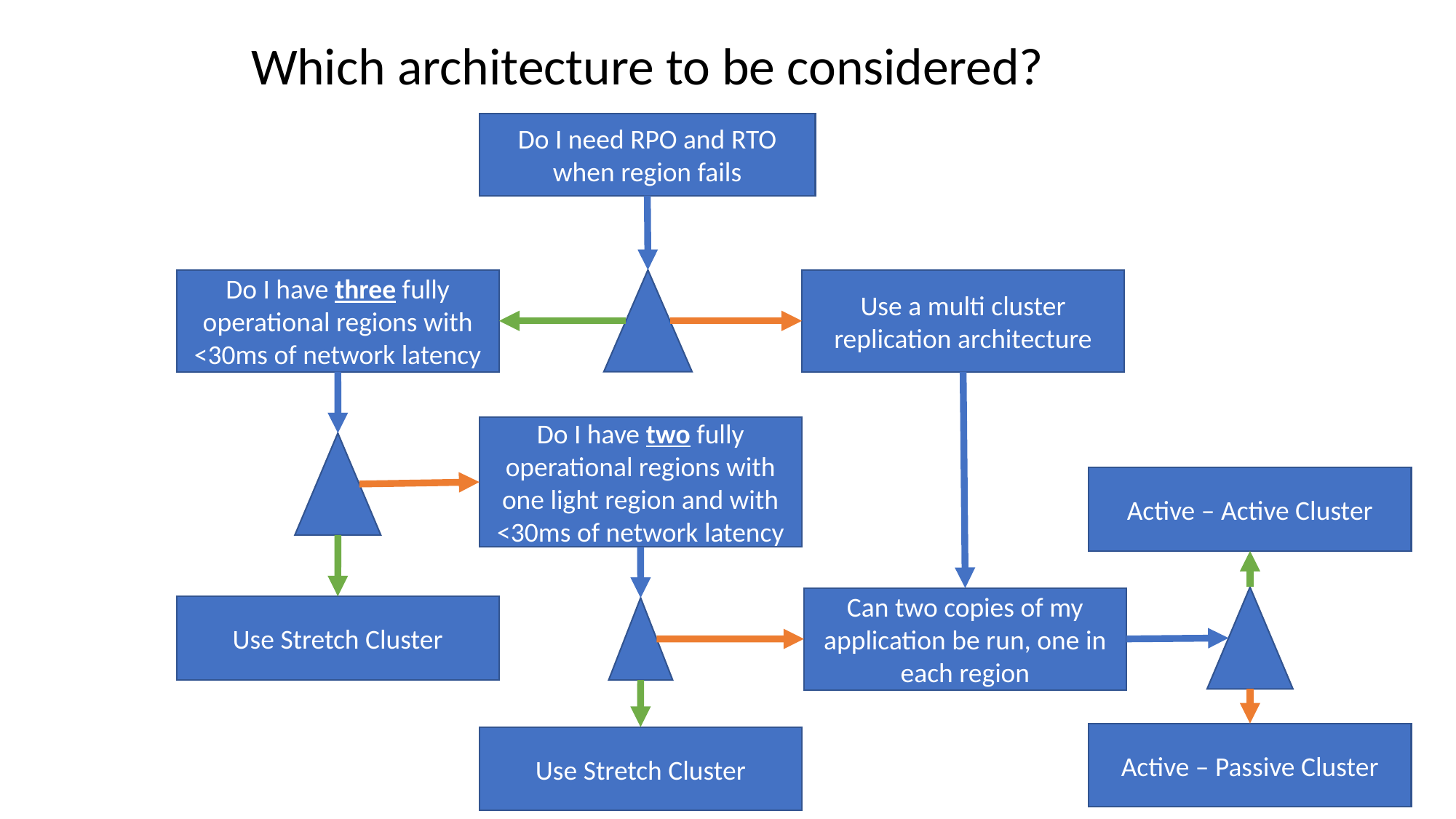

# Which architecture to be considered?
Do I need RPO and RTO when region fails
Do I have three fully operational regions with <30ms of network latency

Use a multi cluster replication architecture
Do I have two fully operational regions with one light region and with <30ms of network latency

Active – Active Cluster

Can two copies of my application be run, one in each region
Use Stretch Cluster

Active – Passive Cluster
Use Stretch Cluster